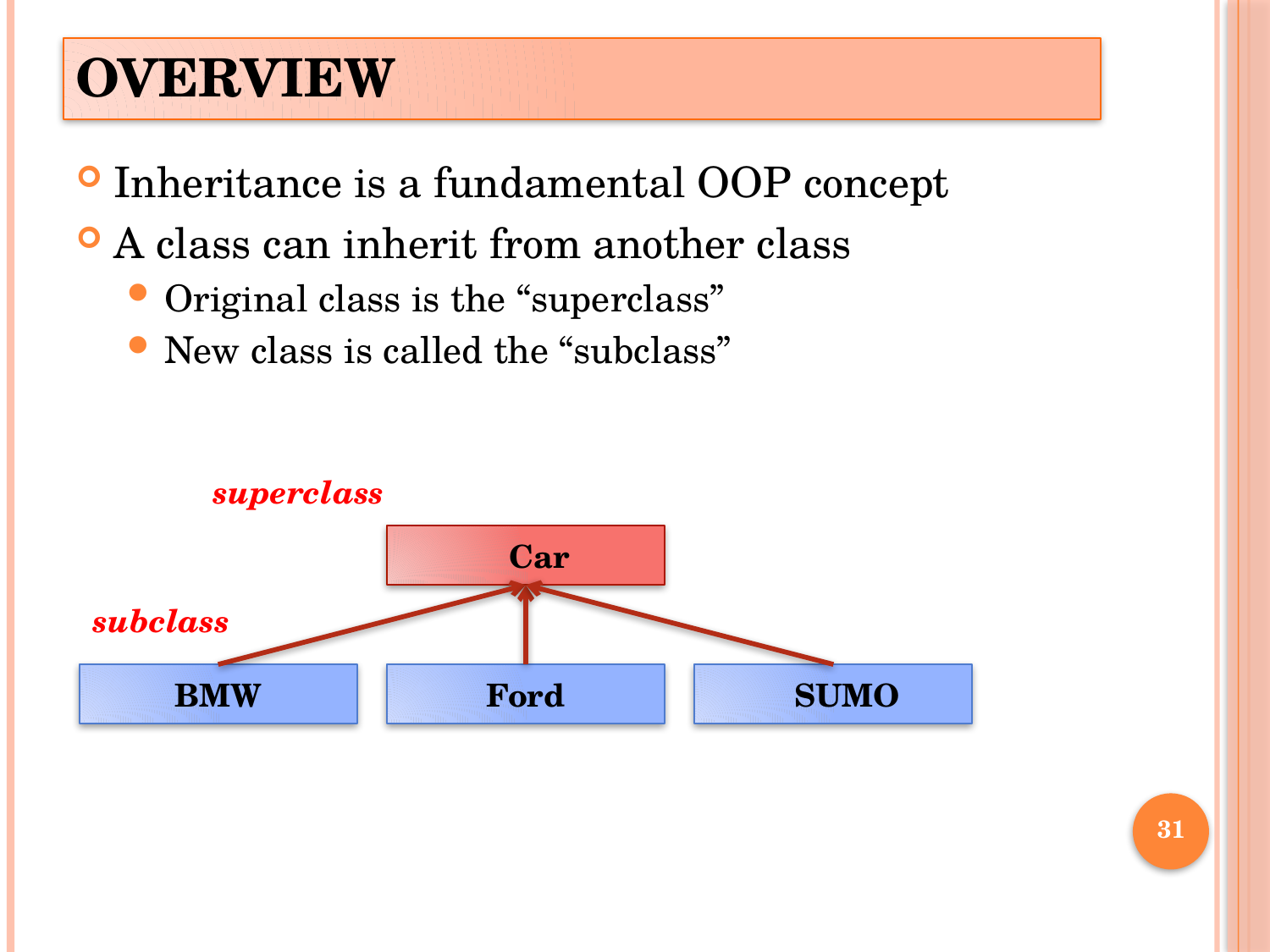

# Overview
Inheritance is a fundamental OOP concept
A class can inherit from another class
Original class is the “superclass”
New class is called the “subclass”
superclass
   Car
subclass
BMW
Ford
   SUMO
31